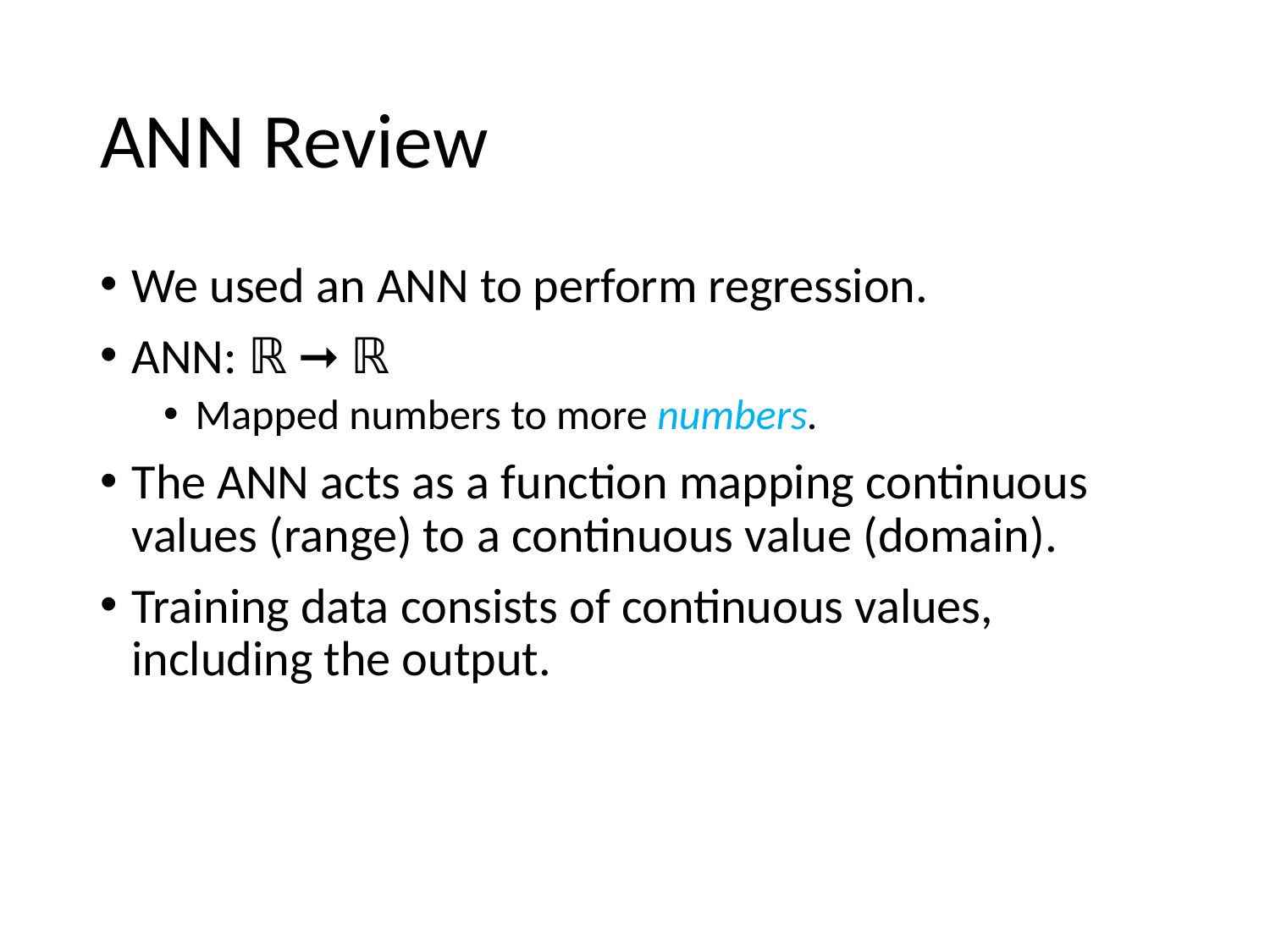

# ANN Review
We used an ANN to perform regression.
ANN: ℝ ➞ ℝ
Mapped numbers to more numbers.
The ANN acts as a function mapping continuous values (range) to a continuous value (domain).
Training data consists of continuous values, including the output.